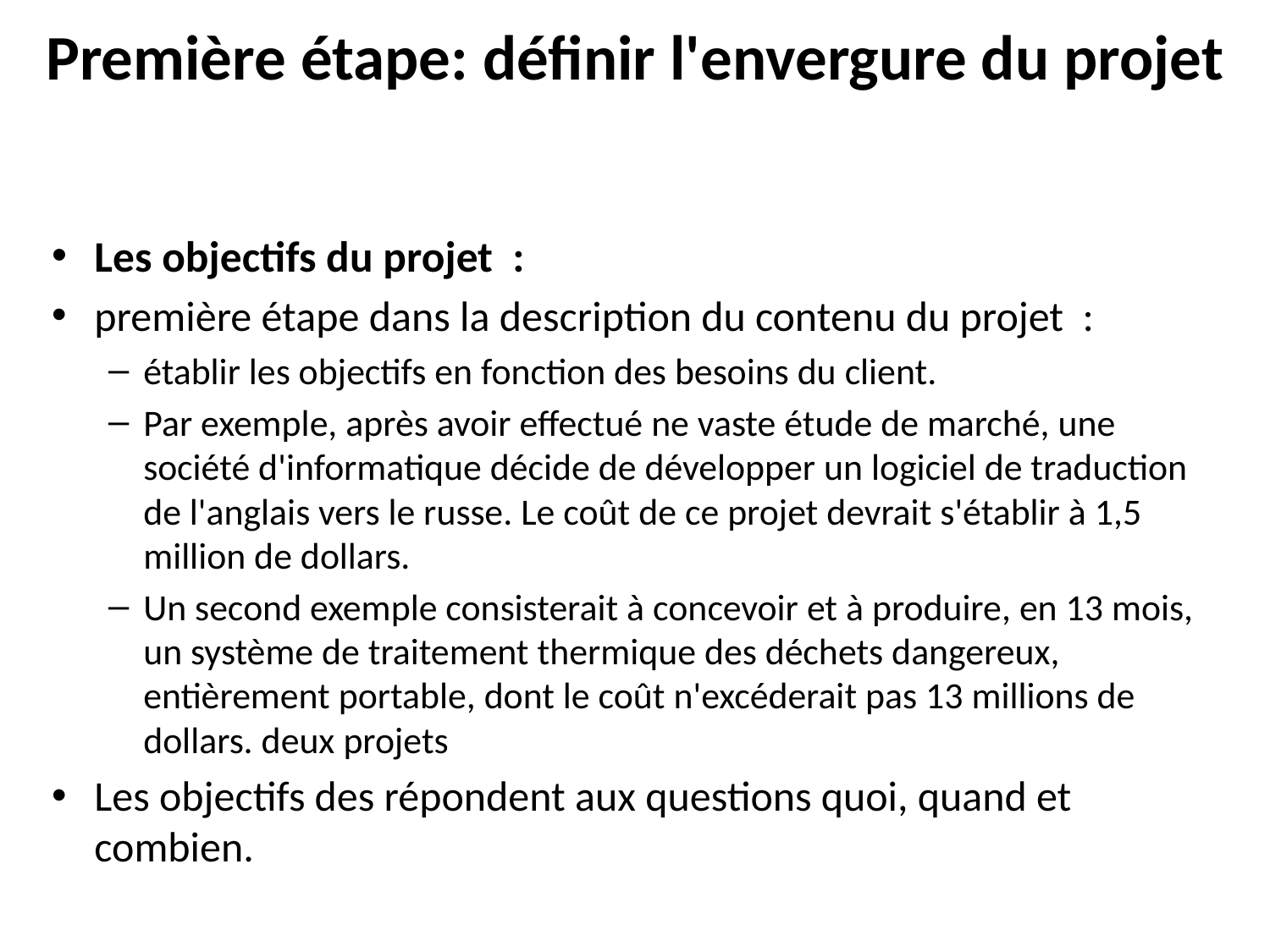

# Première étape: définir l'envergure du projet
Les objectifs du projet  :
première étape dans la description du contenu du projet  :
établir les objectifs en fonction des besoins du client.
Par exemple, après avoir effectué ne vaste étude de marché, une société d'informatique décide de développer un logiciel de traduction de l'anglais vers le russe. Le coût de ce projet devrait s'établir à 1,5 million de dollars.
Un second exemple consisterait à concevoir et à produire, en 13 mois, un système de traitement thermique des déchets dangereux, entièrement portable, dont le coût n'excéderait pas 13 millions de dollars. deux projets
Les objectifs des répondent aux questions quoi, quand et combien.